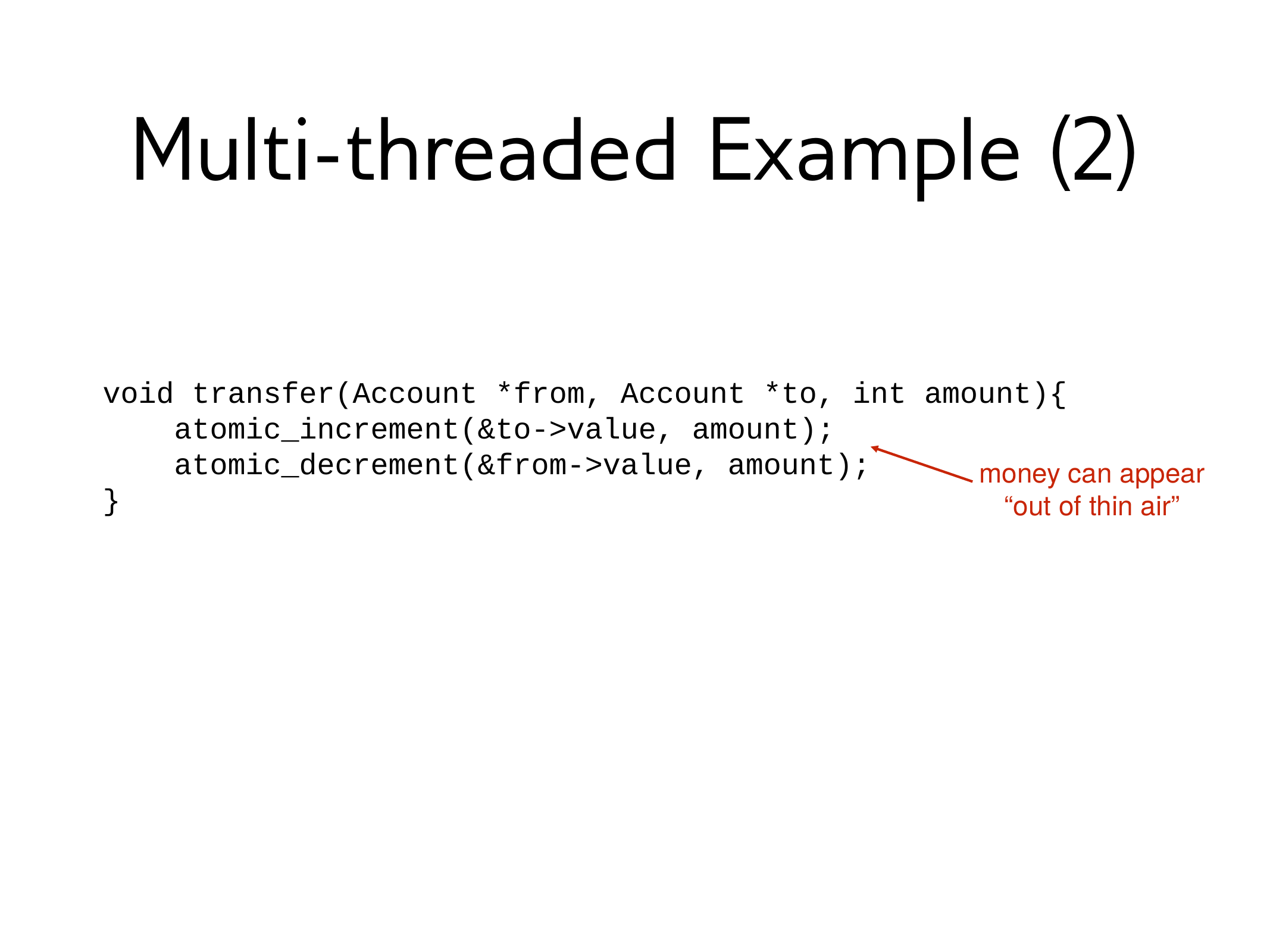

# Multi-threaded Example (2)
void transfer(Account *from, Account *to, int amount){
    atomic_increment(&to->value, amount);
    atomic_decrement(&from->value, amount);
}

money can appear “out of thin air”